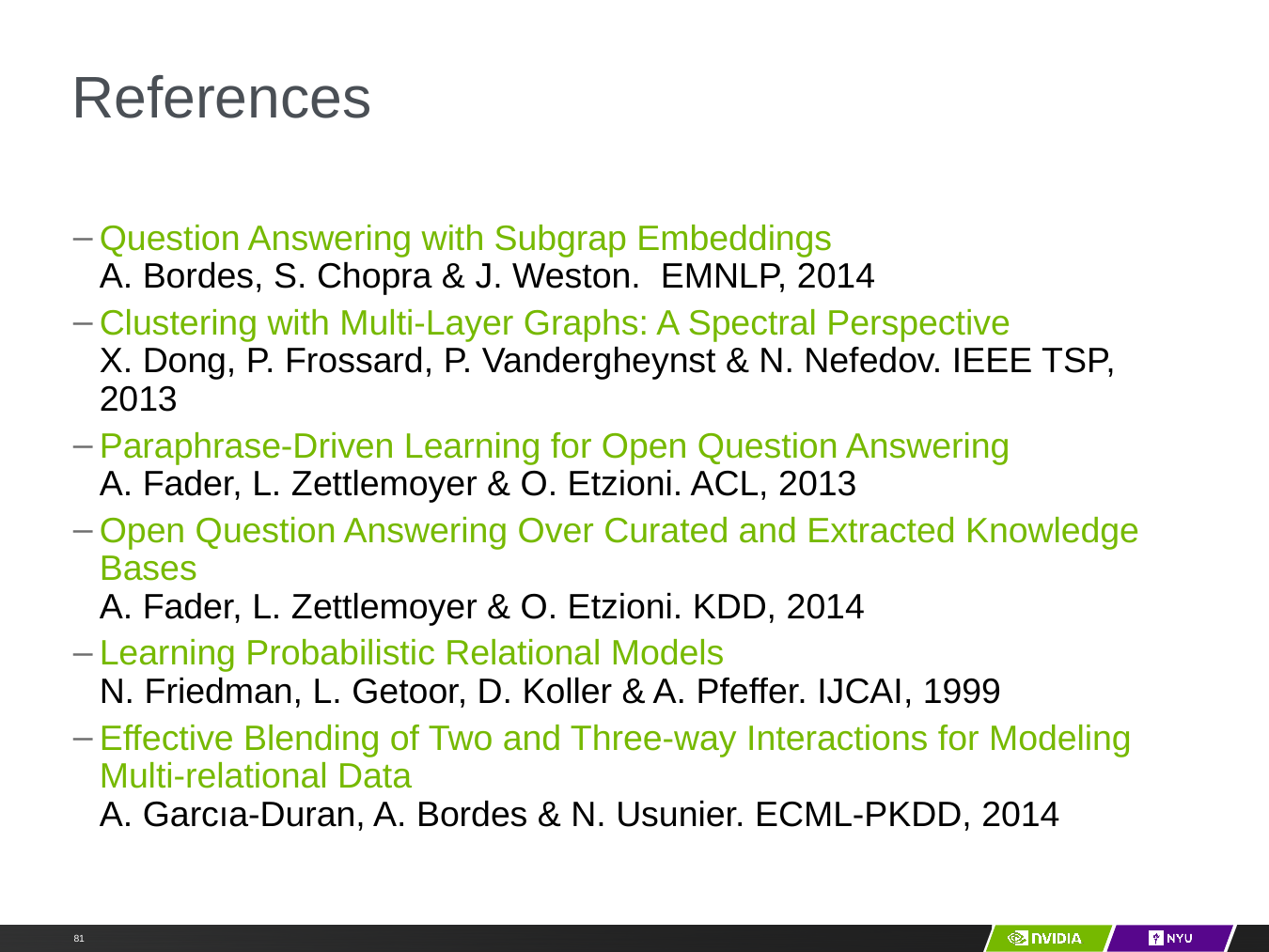

# References
Question Answering with Subgrap Embeddings
A. Bordes, S. Chopra & J. Weston.  EMNLP, 2014
Clustering with Multi-Layer Graphs: A Spectral Perspective
X. Dong, P. Frossard, P. Vandergheynst & N. Nefedov. IEEE TSP,  2013
Paraphrase-Driven Learning for Open Question Answering
A. Fader, L. Zettlemoyer & O. Etzioni. ACL, 2013
Open Question Answering Over Curated and Extracted Knowledge  Bases
A. Fader, L. Zettlemoyer & O. Etzioni. KDD, 2014
Learning Probabilistic Relational Models
N. Friedman, L. Getoor, D. Koller & A. Pfeffer. IJCAI, 1999
Effective Blending of Two and Three-way Interactions for Modeling  Multi-relational Data
A. Garcıa-Duran, A. Bordes & N. Usunier. ECML-PKDD, 2014